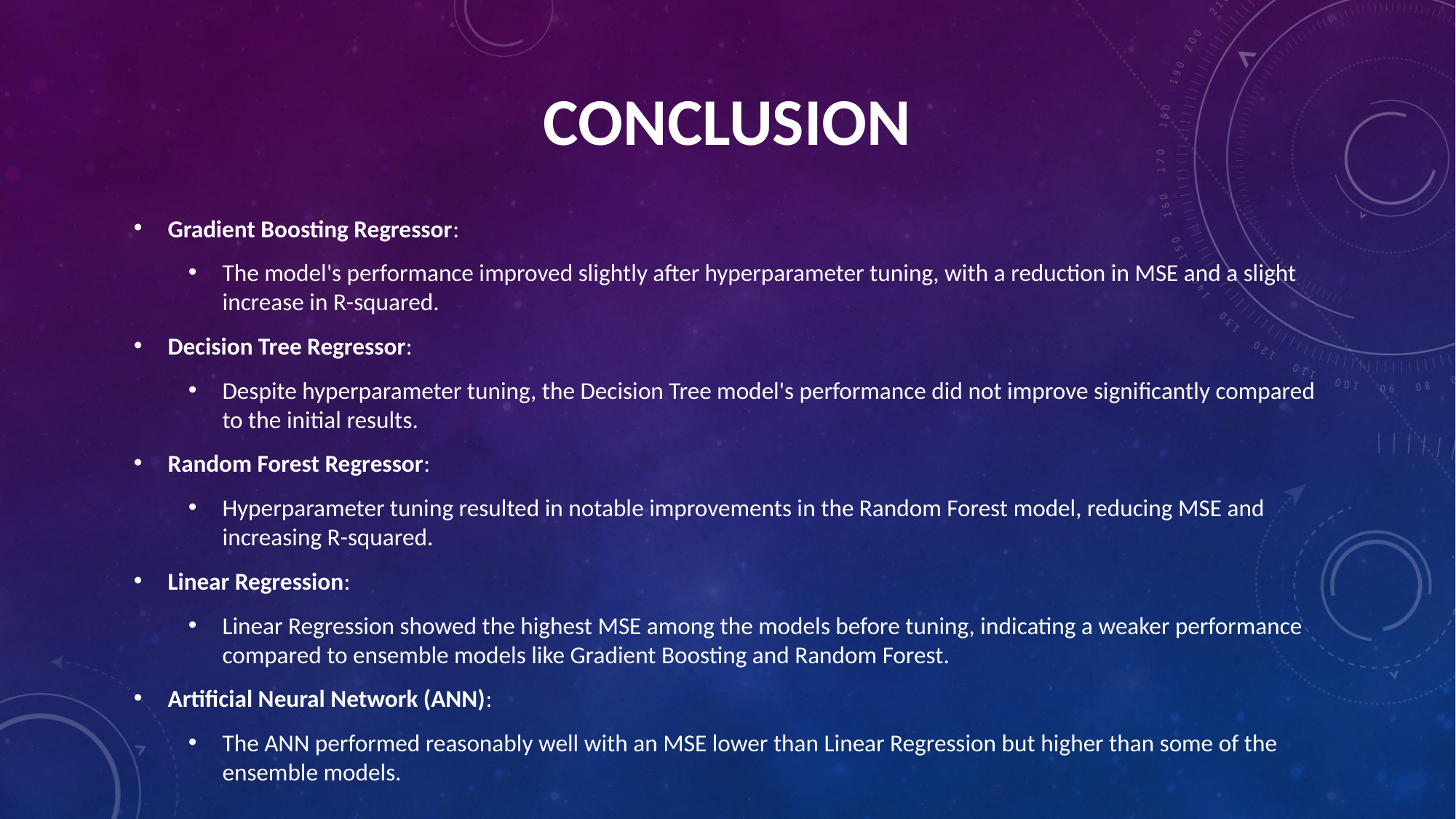

# Conclusion
Gradient Boosting Regressor:
The model's performance improved slightly after hyperparameter tuning, with a reduction in MSE and a slight increase in R-squared.
Decision Tree Regressor:
Despite hyperparameter tuning, the Decision Tree model's performance did not improve significantly compared to the initial results.
Random Forest Regressor:
Hyperparameter tuning resulted in notable improvements in the Random Forest model, reducing MSE and increasing R-squared.
Linear Regression:
Linear Regression showed the highest MSE among the models before tuning, indicating a weaker performance compared to ensemble models like Gradient Boosting and Random Forest.
Artificial Neural Network (ANN):
The ANN performed reasonably well with an MSE lower than Linear Regression but higher than some of the ensemble models.